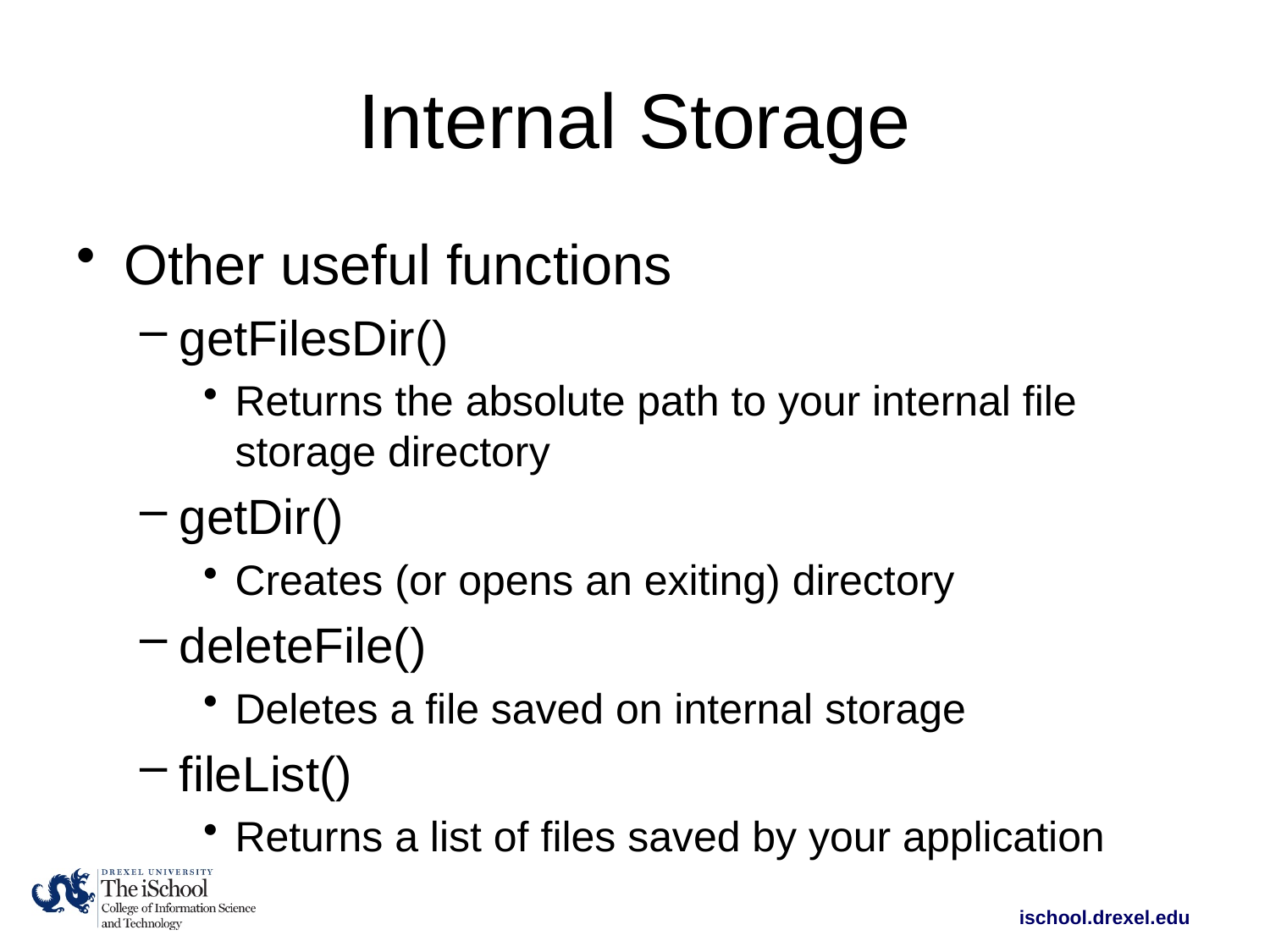

# Internal Storage
Other useful functions
getFilesDir()
Returns the absolute path to your internal file storage directory
getDir()
Creates (or opens an exiting) directory
deleteFile()
Deletes a file saved on internal storage
fileList()
Returns a list of files saved by your application